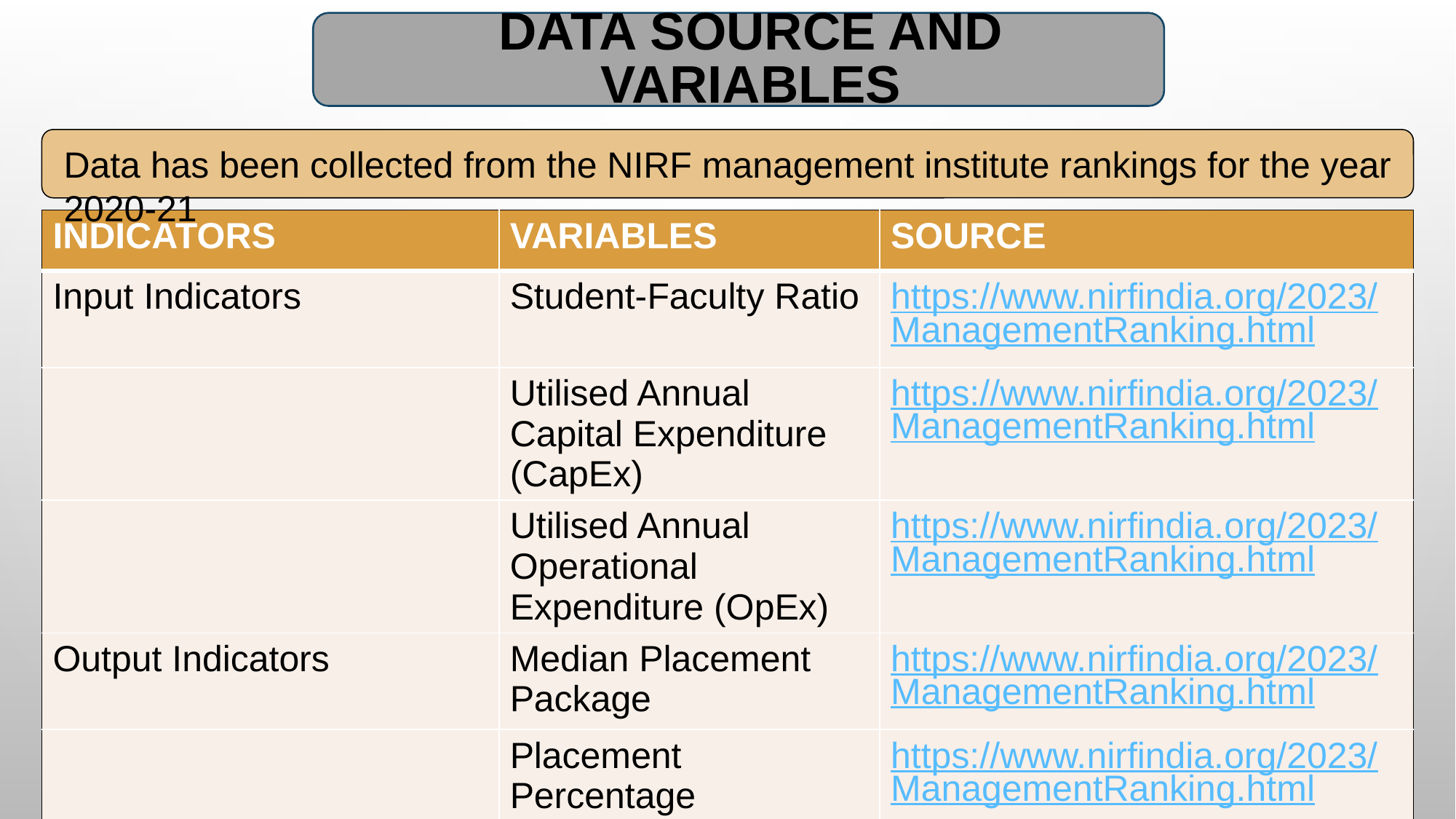

# Data Source and Variables

Data has been collected from the NIRF management institute rankings for the year 2020-21
| INDICATORS | VARIABLES | SOURCE |
| --- | --- | --- |
| Input Indicators | Student-Faculty Ratio | https://www.nirfindia.org/2023/ManagementRanking.html |
|  | Utilised Annual Capital Expenditure (CapEx) | https://www.nirfindia.org/2023/ManagementRanking.html |
|  | Utilised Annual Operational Expenditure (OpEx) | https://www.nirfindia.org/2023/ManagementRanking.html |
| Output Indicators | Median Placement Package | https://www.nirfindia.org/2023/ManagementRanking.html |
|  | Placement Percentage | https://www.nirfindia.org/2023/ManagementRanking.html |